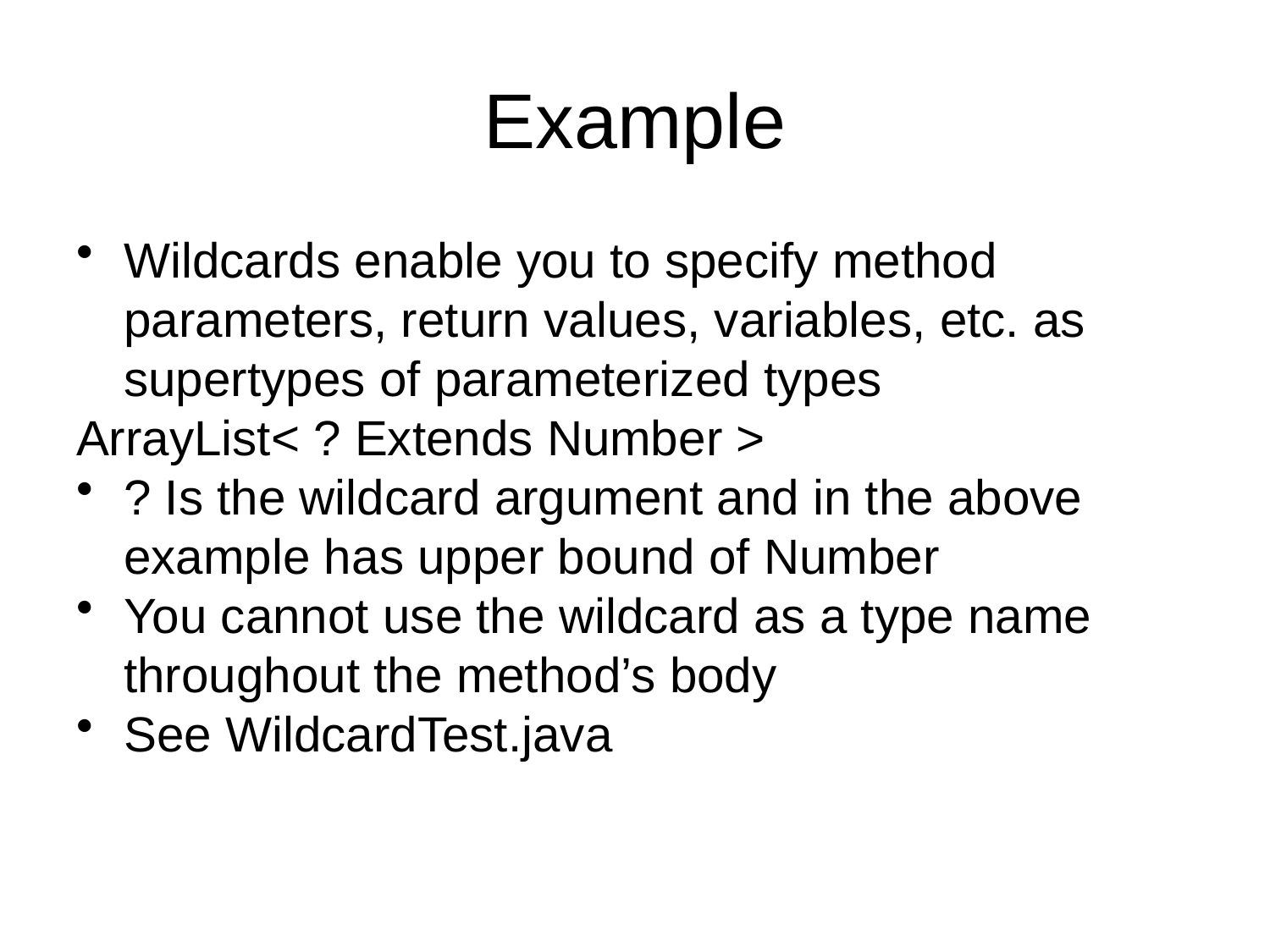

# Example
Wildcards enable you to specify method parameters, return values, variables, etc. as supertypes of parameterized types
ArrayList< ? Extends Number >
? Is the wildcard argument and in the above example has upper bound of Number
You cannot use the wildcard as a type name throughout the method’s body
See WildcardTest.java